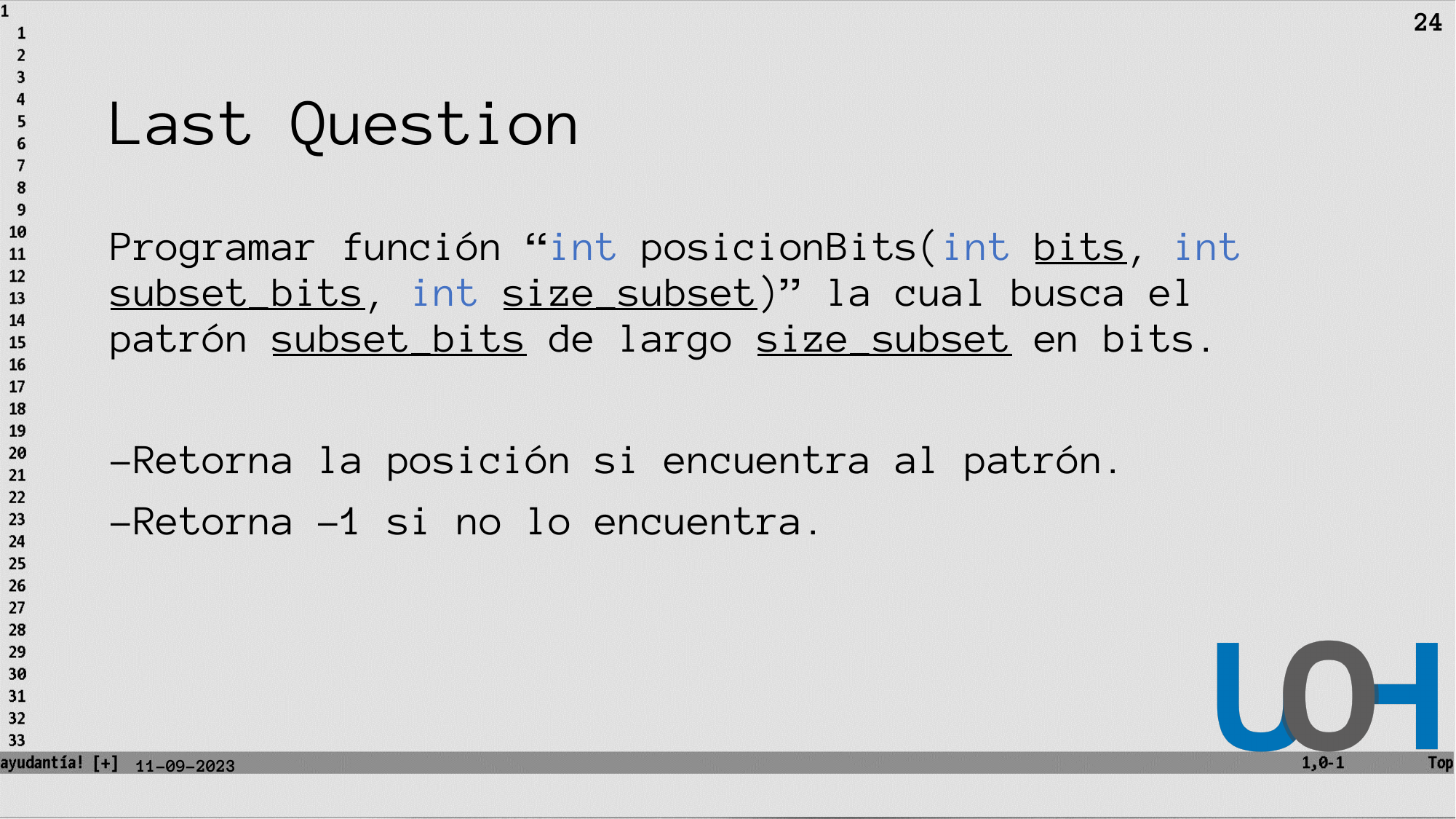

24
# Last Question
Programar función “int posicionBits(int bits, int subset_bits, int size_subset)” la cual busca el patrón subset_bits de largo size_subset en bits.

-Retorna la posición si encuentra al patrón.
-Retorna -1 si no lo encuentra.
11-09-2023